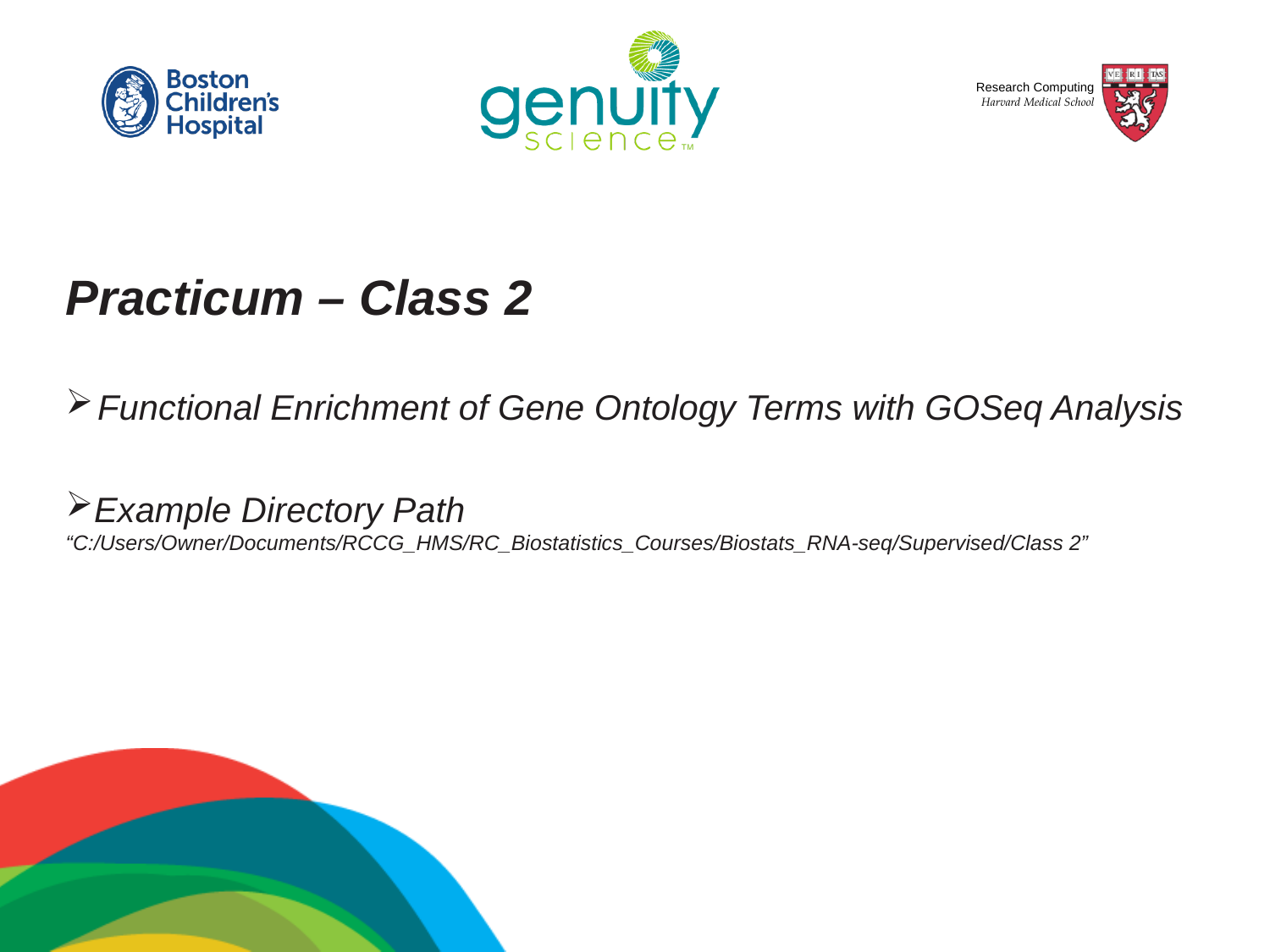

Practicum – Class 2

Functional Enrichment of Gene Ontology Terms with GOSeq Analysis

Example Directory Path
“C:/Users/Owner/Documents/RCCG_HMS/RC_Biostatistics_Courses/Biostats_RNA-seq/Supervised/Class 2”